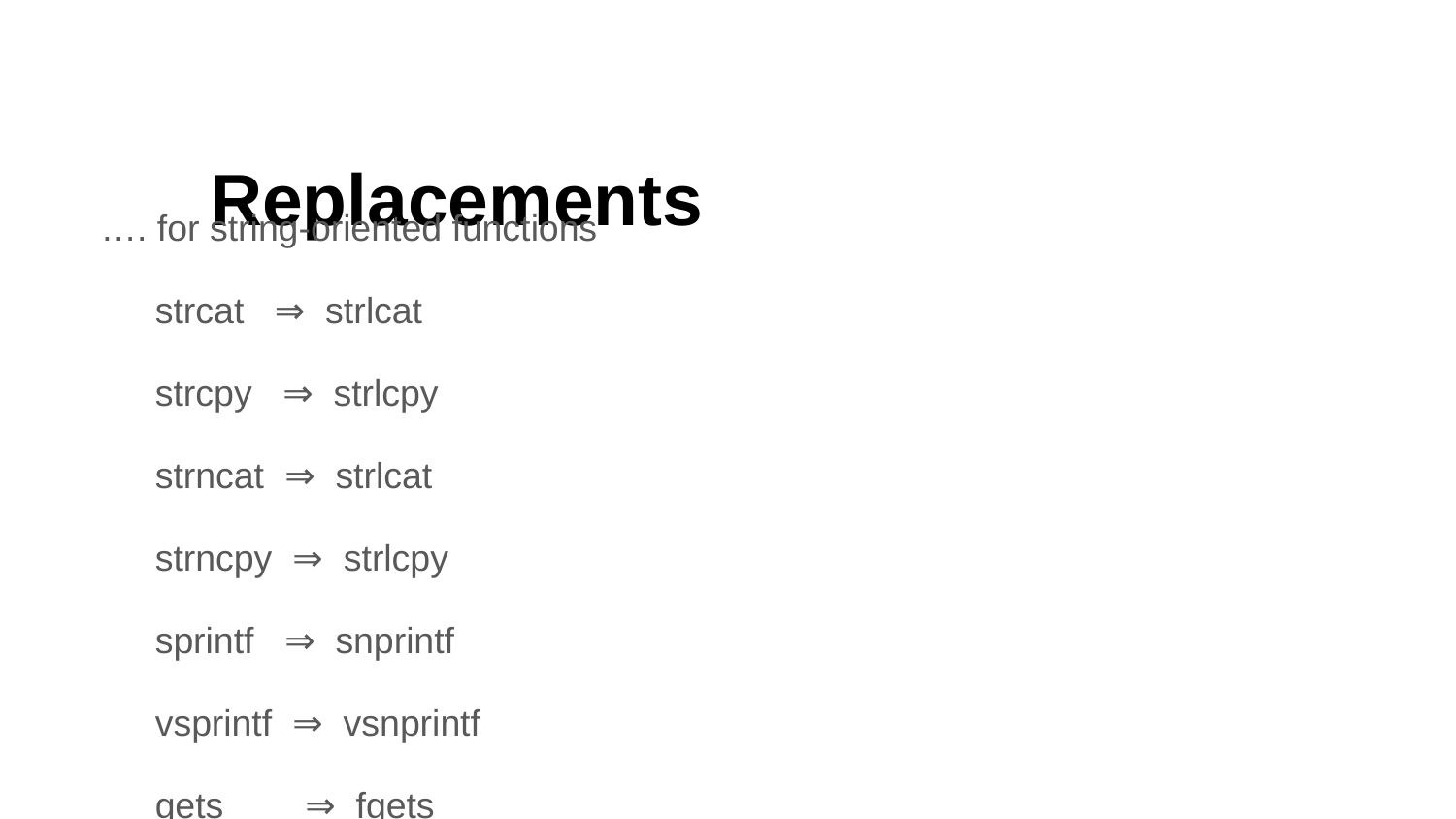

# Replacements
…. for string-oriented functions
strcat   ⇒  strlcat
strcpy   ⇒  strlcpy
strncat  ⇒  strlcat
strncpy  ⇒  strlcpy
sprintf   ⇒  snprintf
vsprintf  ⇒  vsnprintf
gets        ⇒  fgets
Microsoft versions different
strcpy_s, strcat_s, ….